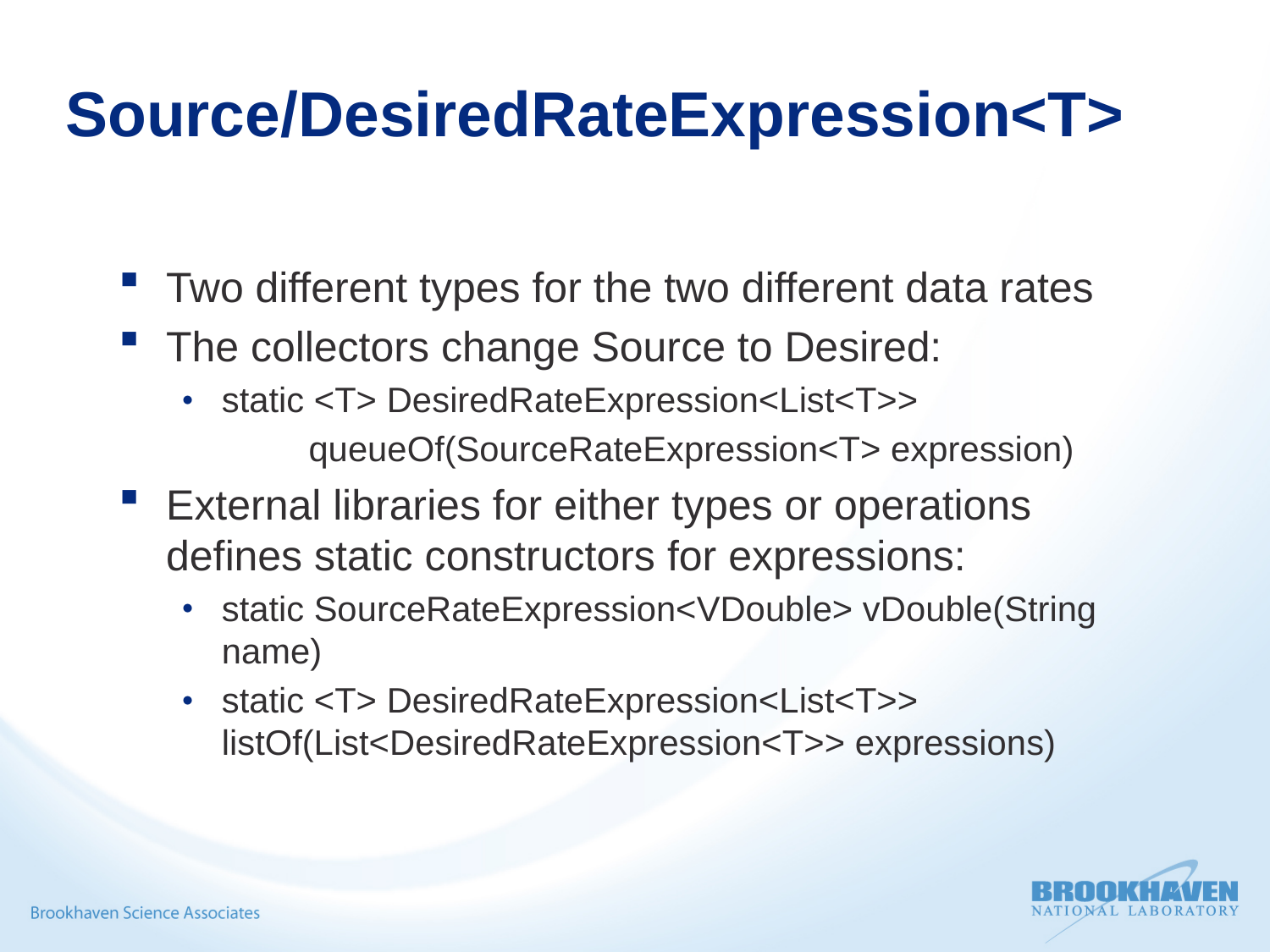

# Source/DesiredRateExpression<T>
Two different types for the two different data rates
The collectors change Source to Desired:
static <T> DesiredRateExpression<List<T>>
             queueOf(SourceRateExpression<T> expression)
External libraries for either types or operations defines static constructors for expressions:
static SourceRateExpression<VDouble> vDouble(String name)
static <T> DesiredRateExpression<List<T>> listOf(List<DesiredRateExpression<T>> expressions)